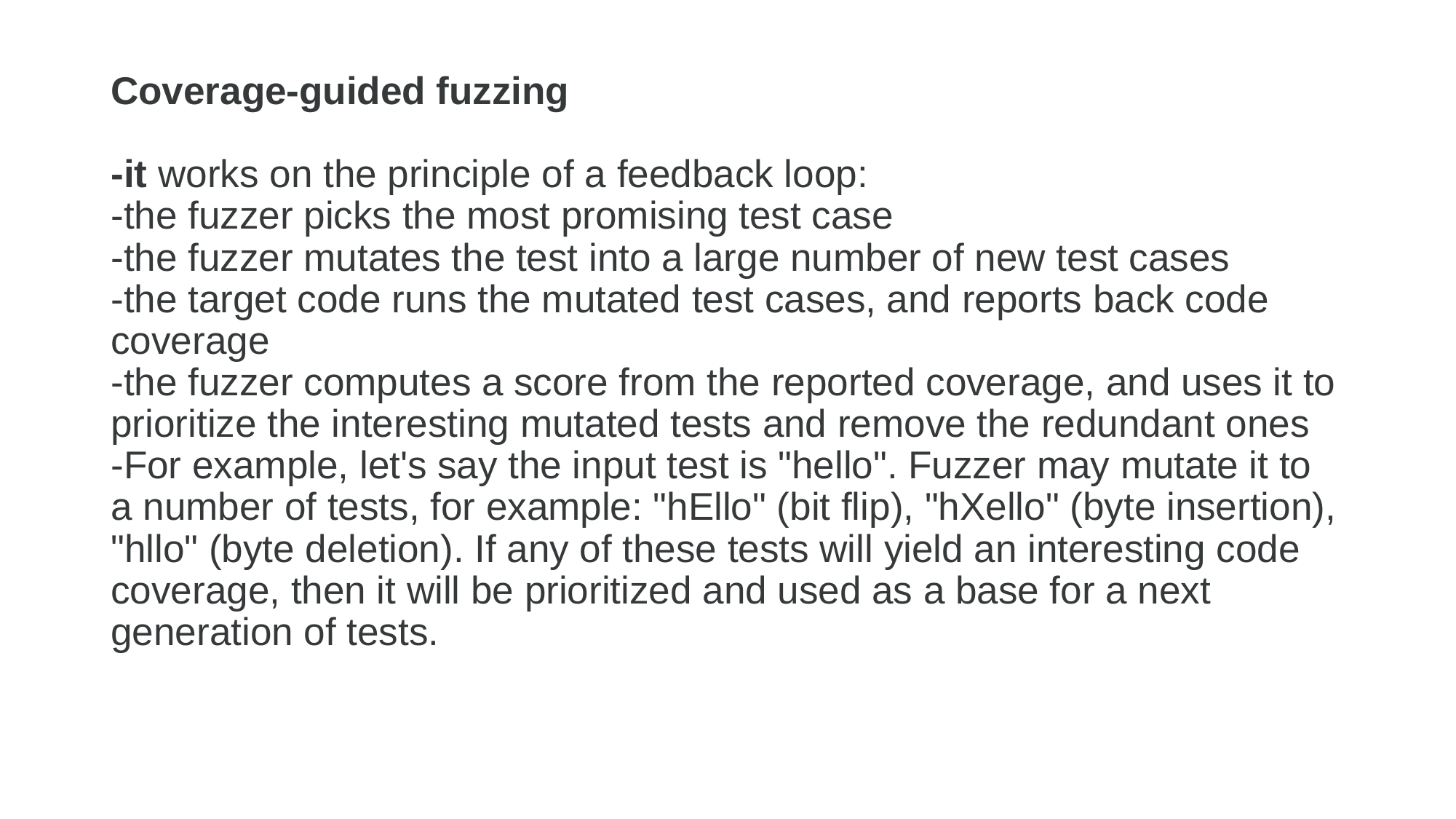

# Coverage-guided fuzzing -it works on the principle of a feedback loop: -the fuzzer picks the most promising test case -the fuzzer mutates the test into a large number of new test cases -the target code runs the mutated test cases, and reports back code coverage -the fuzzer computes a score from the reported coverage, and uses it to prioritize the interesting mutated tests and remove the redundant ones -For example, let's say the input test is "hello". Fuzzer may mutate it to a number of tests, for example: "hEllo" (bit flip), "hXello" (byte insertion), "hllo" (byte deletion). If any of these tests will yield an interesting code coverage, then it will be prioritized and used as a base for a next generation of tests.